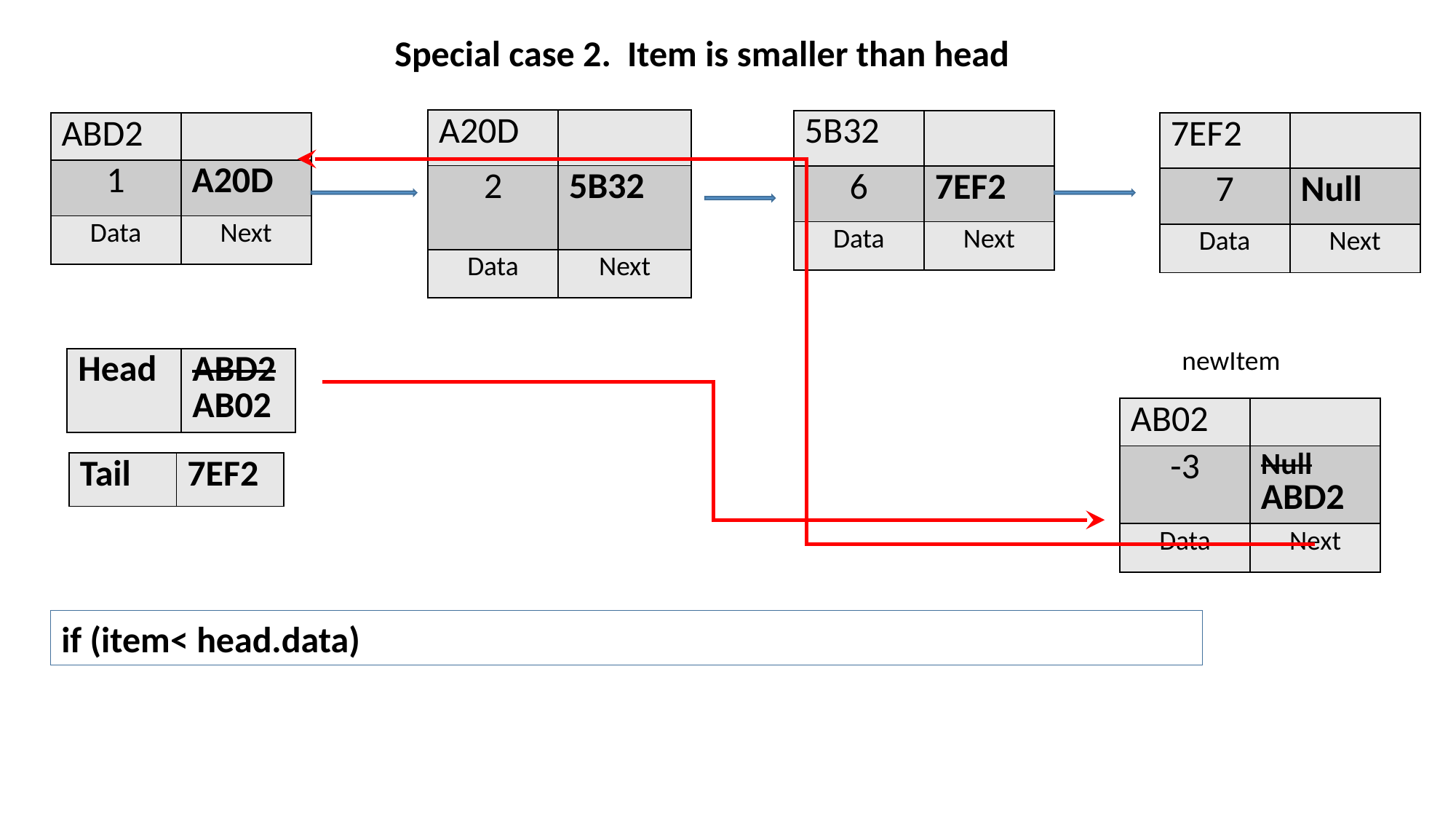

Special case 2.  Item is smaller than head
| A20D |  |
| --- | --- |
| 2 | 5B32 |
| Data | Next |
| 5B32 |  |
| --- | --- |
| 6 | 7EF2 |
| Data | Next |
| ABD2 |  |
| --- | --- |
| 1 | A20D |
| Data | Next |
| 7EF2 |  |
| --- | --- |
| 7 | Null |
| Data | Next |

newItem
| Head | ABD2 AB02 |
| --- | --- |
| AB02 |  |
| --- | --- |
| -3 | Null ABD2 |
| Data | Next |
| Tail | 7EF2 |
| --- | --- |
if (item< head.data)